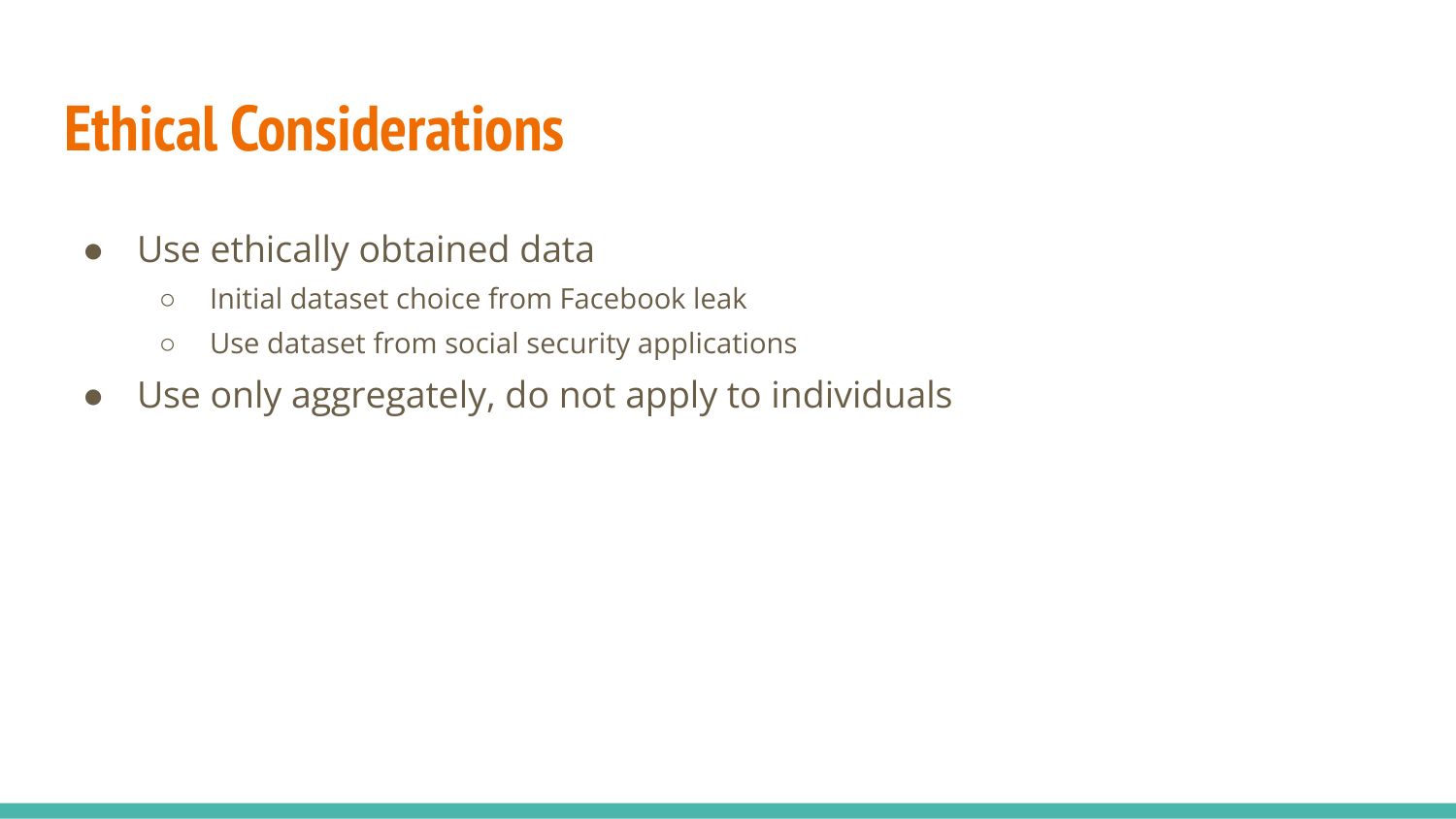

# Ethical Considerations
Use ethically obtained data
Initial dataset choice from Facebook leak
Use dataset from social security applications
Use only aggregately, do not apply to individuals